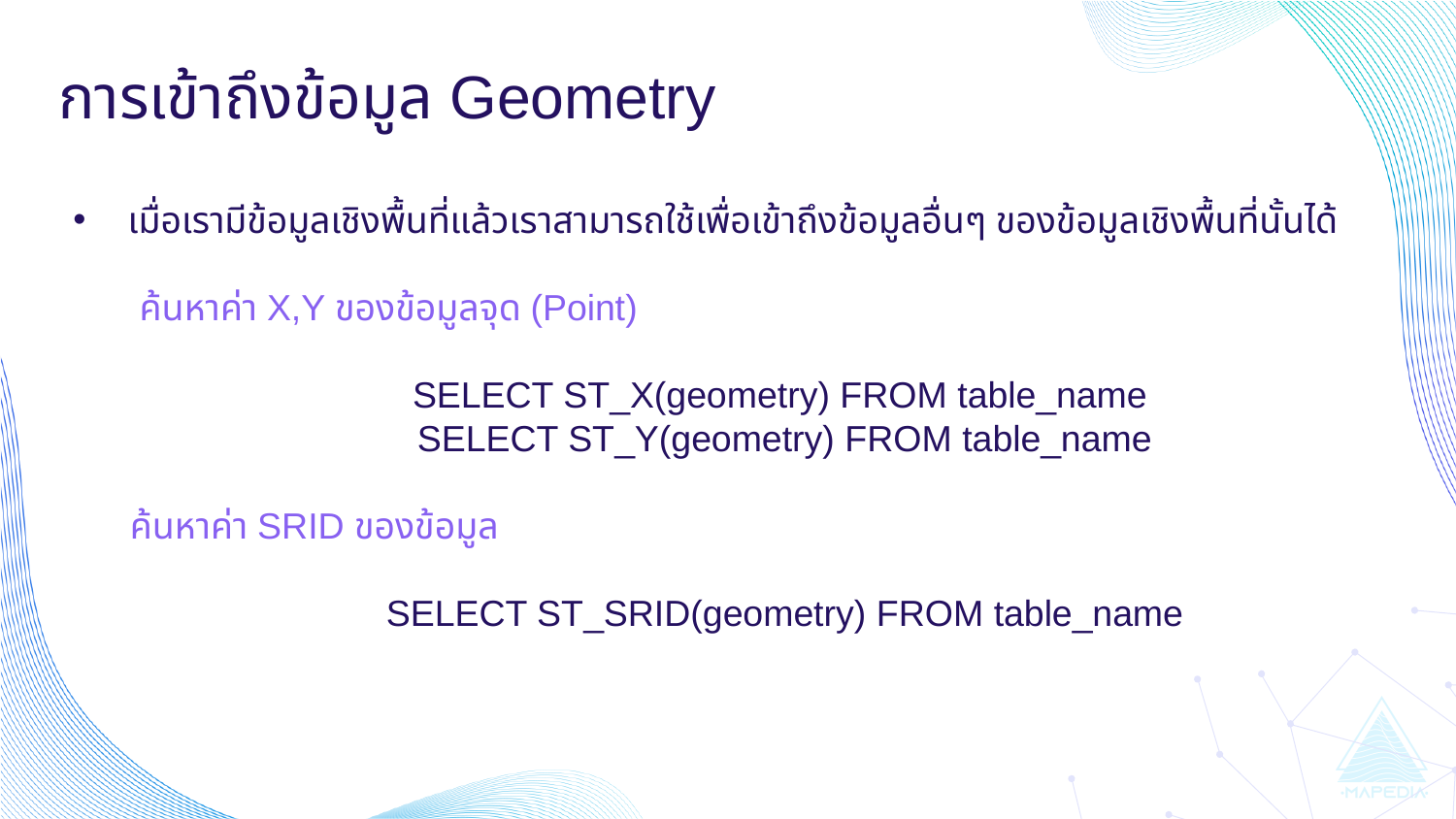

# การเข้าถึงข้อมูล Geometry
เมื่อเรามีข้อมูลเชิงพื้นที่แล้วเราสามารถใช้เพื่อเข้าถึงข้อมูลอื่นๆ ของข้อมูลเชิงพื้นที่นั้นได้

       ค้นหาค่า X,Y ของข้อมูลจุด (Point)

SELECT ST_X(geometry) FROM table_name
SELECT ST_Y(geometry) FROM table_name

      ค้นหาค่า SRID ของข้อมูล

SELECT ST_SRID(geometry) FROM table_name